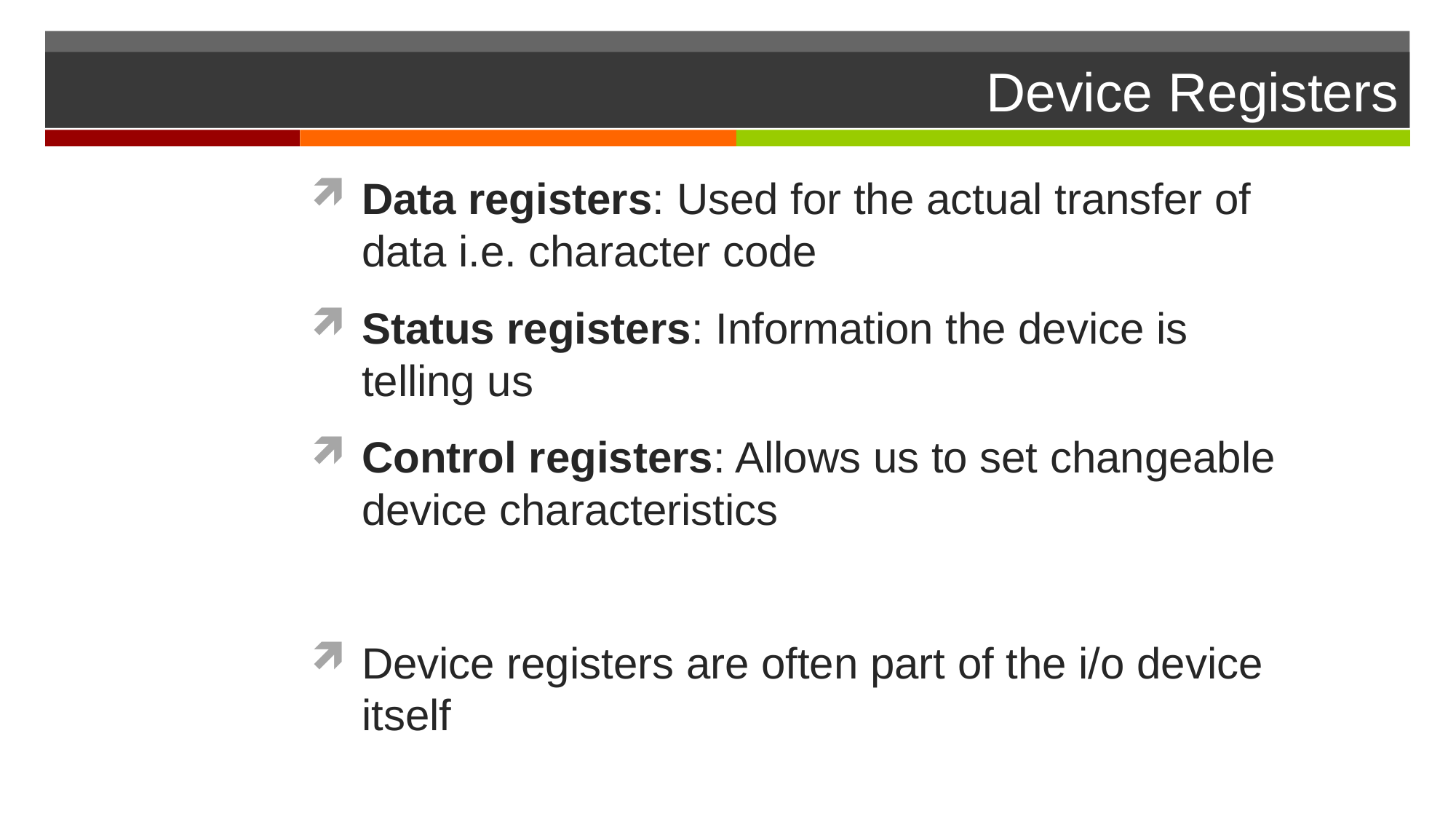

# Device Registers
Data registers: Used for the actual transfer of data i.e. character code
Status registers: Information the device is telling us
Control registers: Allows us to set changeable device characteristics

Device registers are often part of the i/o device itself